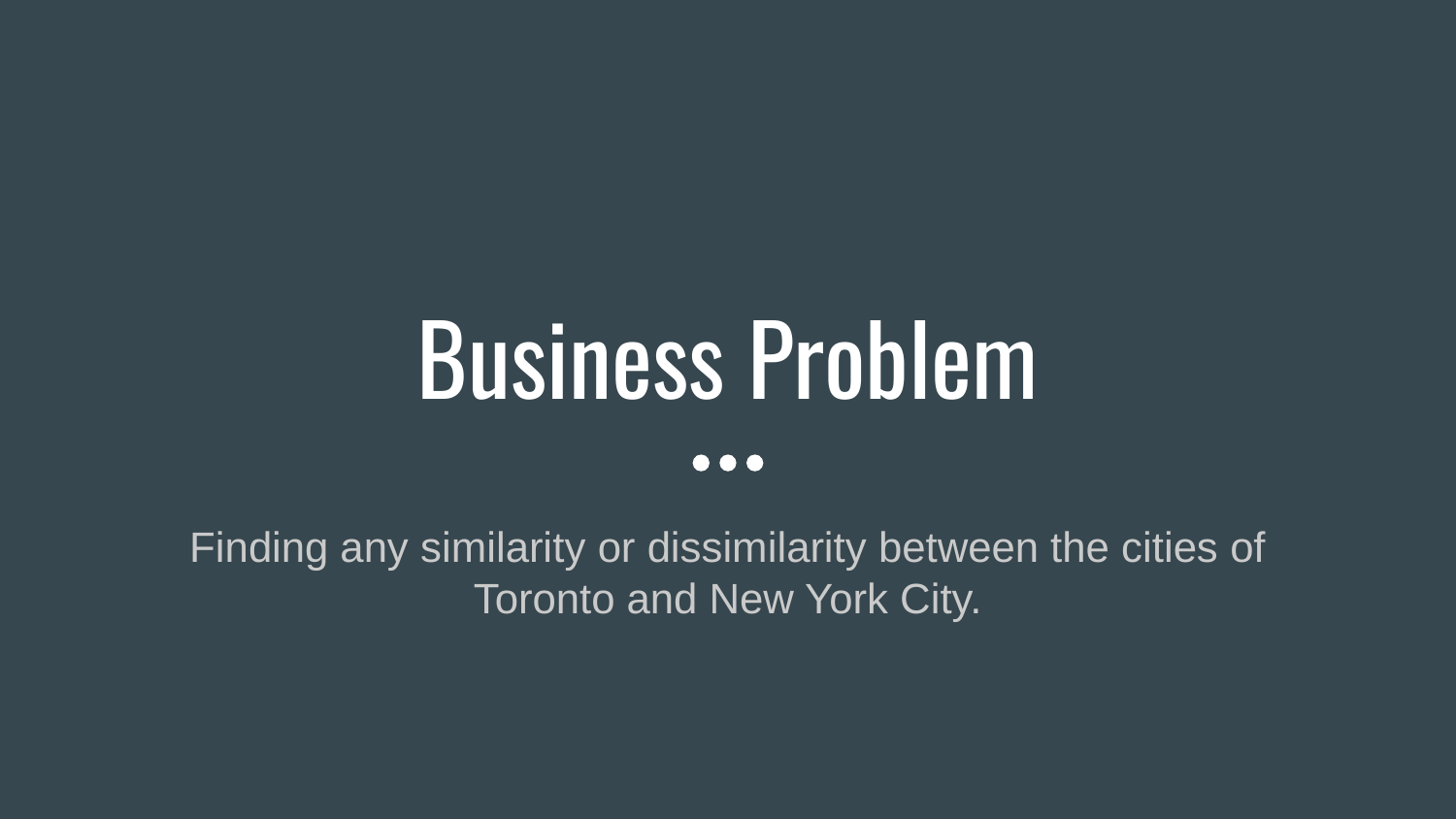

# Business Problem
Finding any similarity or dissimilarity between the cities of Toronto and New York City.